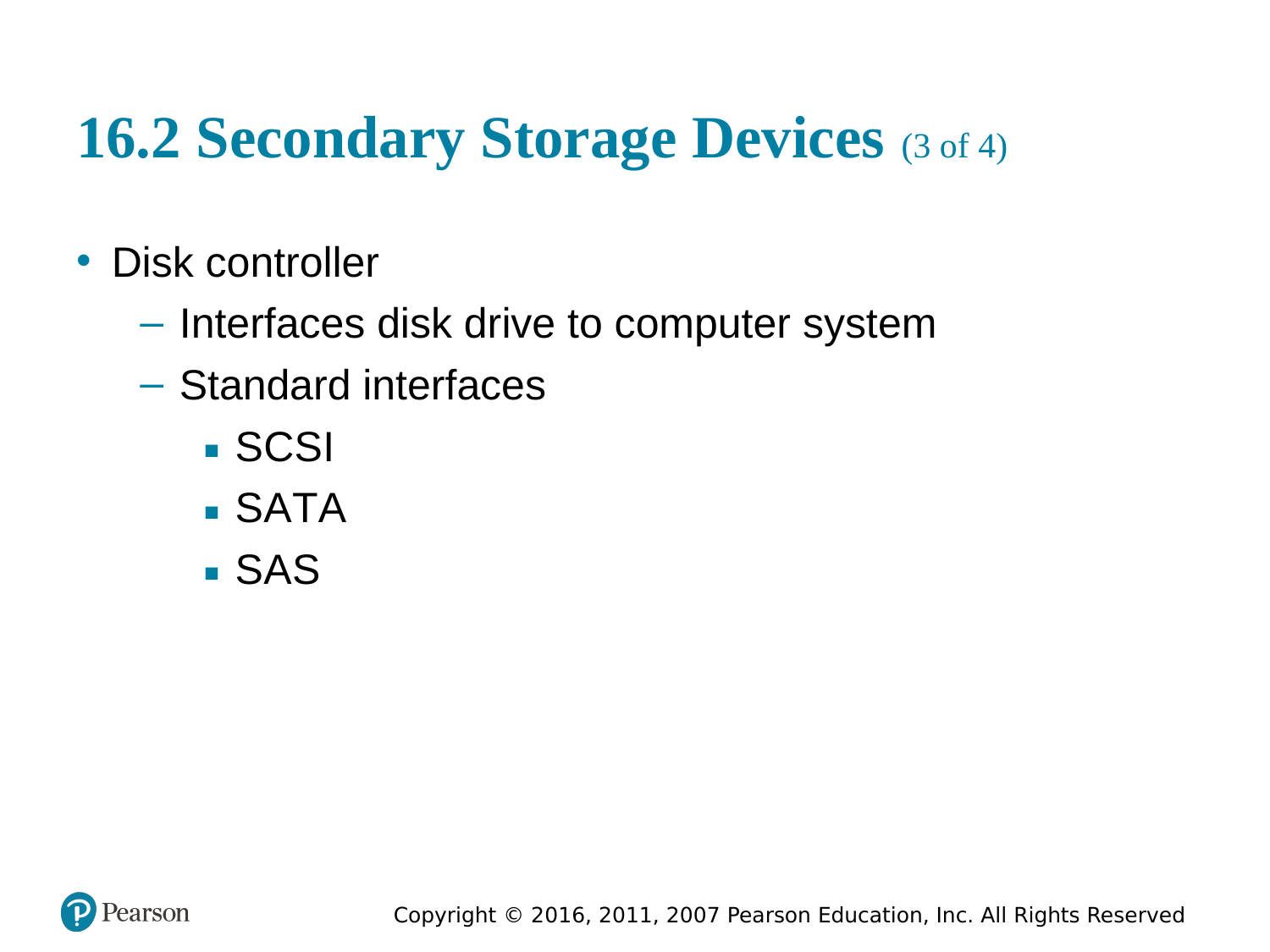

# 16.2 Secondary Storage Devices (3 of 4)
Disk controller
Interfaces disk drive to computer system
Standard interfaces
S C S I
S A T A
S A S